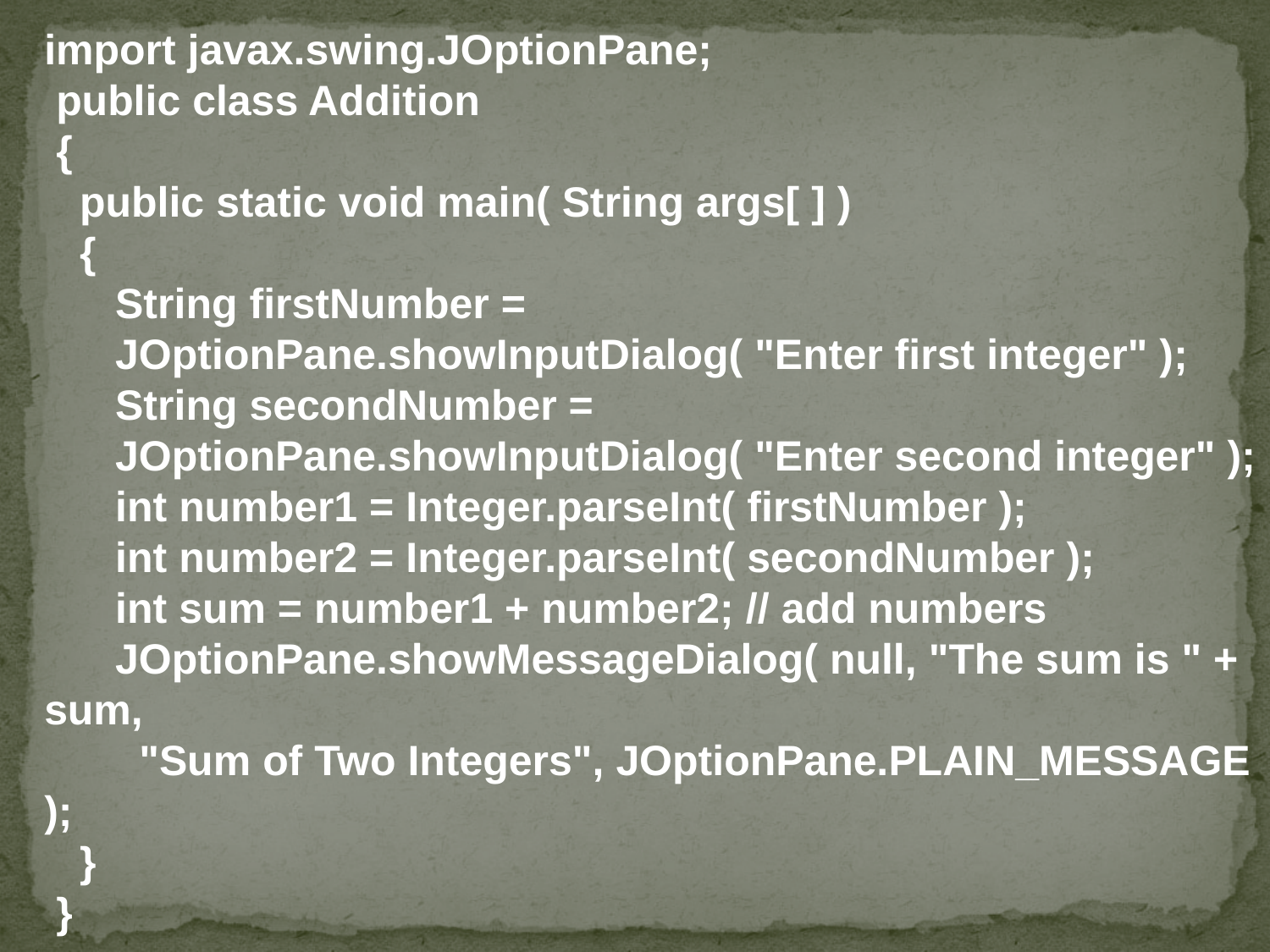

import javax.swing.JOptionPane;
 public class Addition
 {
   public static void main( String args[ ] )
   {
      String firstNumber =
      JOptionPane.showInputDialog( "Enter first integer" );
      String secondNumber =
      JOptionPane.showInputDialog( "Enter second integer" );
      int number1 = Integer.parseInt( firstNumber );
      int number2 = Integer.parseInt( secondNumber );
      int sum = number1 + number2; // add numbers
      JOptionPane.showMessageDialog( null, "The sum is " + sum,
        "Sum of Two Integers", JOptionPane.PLAIN_MESSAGE );
   }
 }